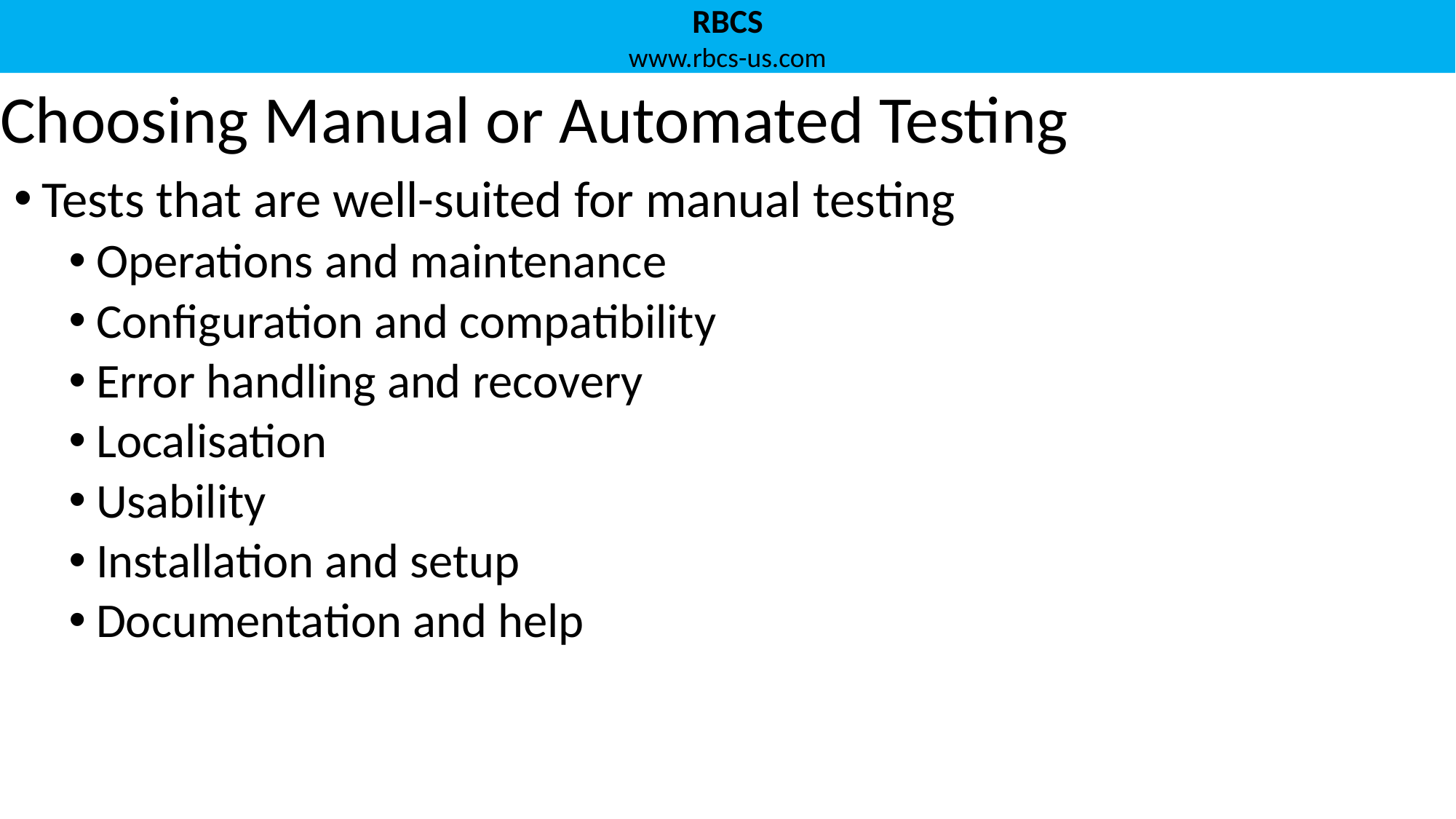

# Choosing Manual or Automated Testing
Tests that are well-suited for manual testing
Operations and maintenance
Configuration and compatibility
Error handling and recovery
Localisation
Usability
Installation and setup
Documentation and help